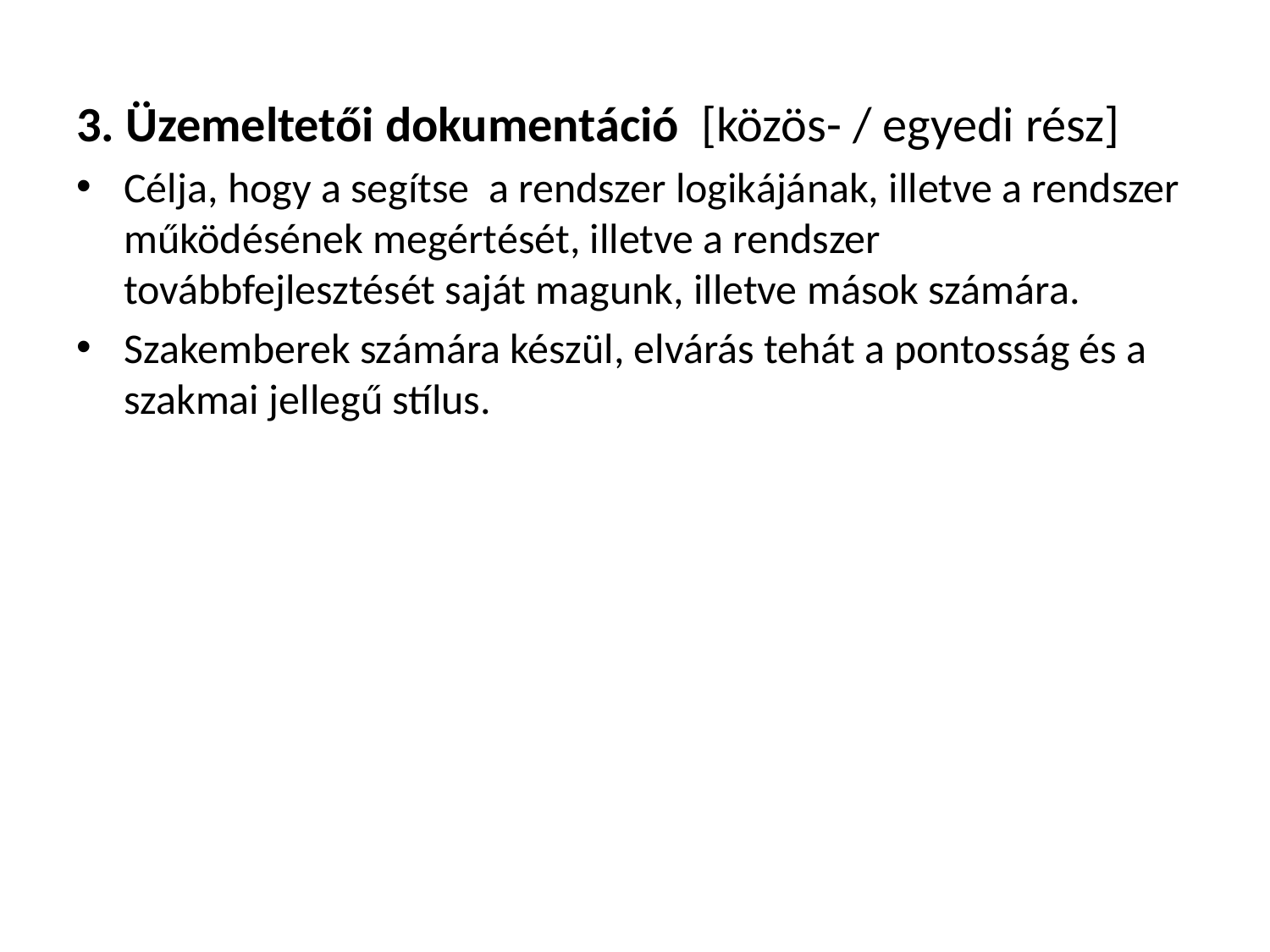

3. Üzemeltetői dokumentáció  [közös- / egyedi rész]
Célja, hogy a segítse  a rendszer logikájának, illetve a rendszer működésének megértését, illetve a rendszer továbbfejlesztését saját magunk, illetve mások számára.
Szakemberek számára készül, elvárás tehát a pontosság és a szakmai jellegű stílus.